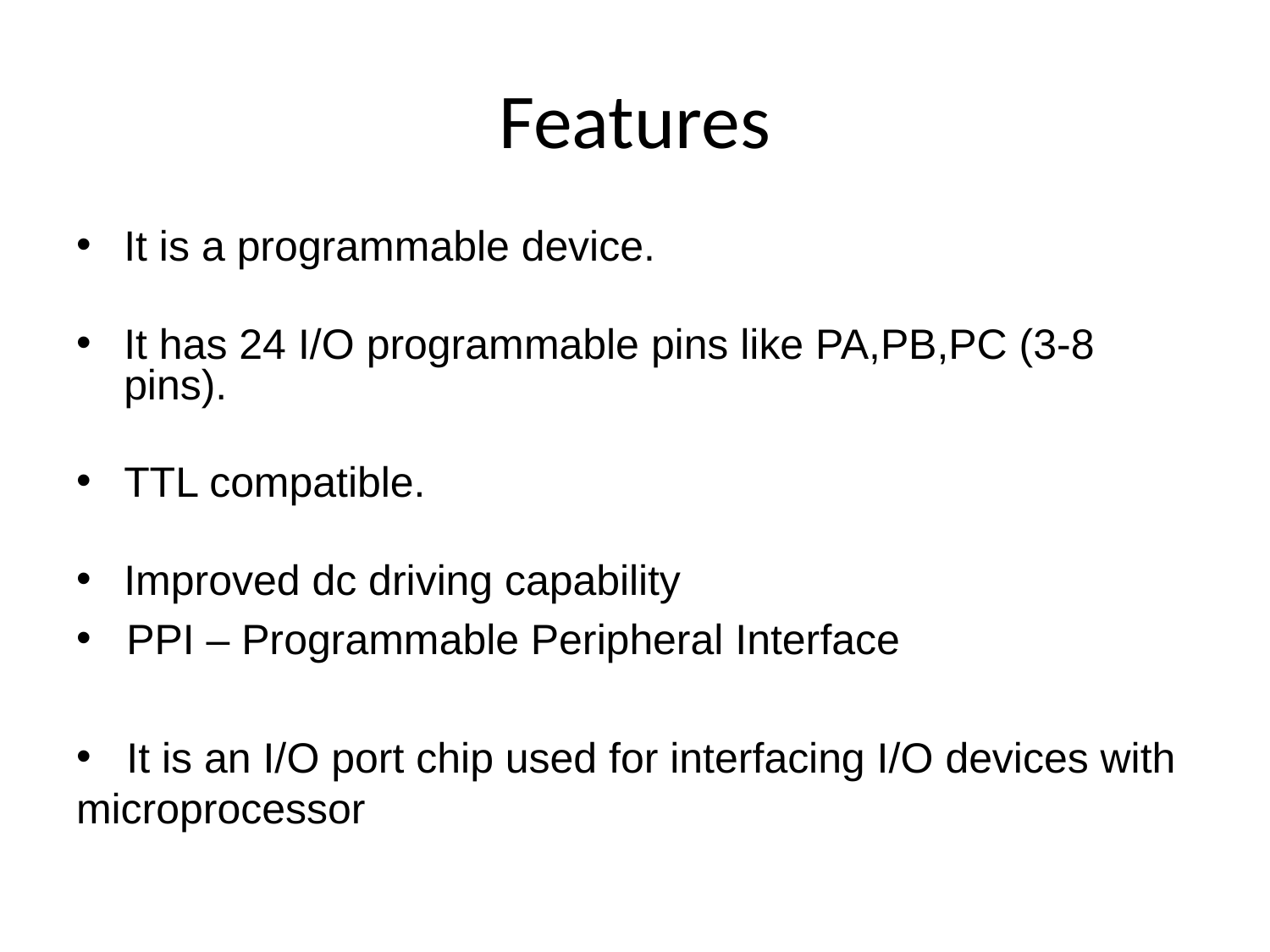

# Features
It is a programmable device.

It has 24 I/O programmable pins like PA,PB,PC (3-8 pins).

TTL compatible.

Improved dc driving capability
   PPI – Programmable Peripheral Interface

   It is an I/O port chip used for interfacing I/O devices with microprocessor